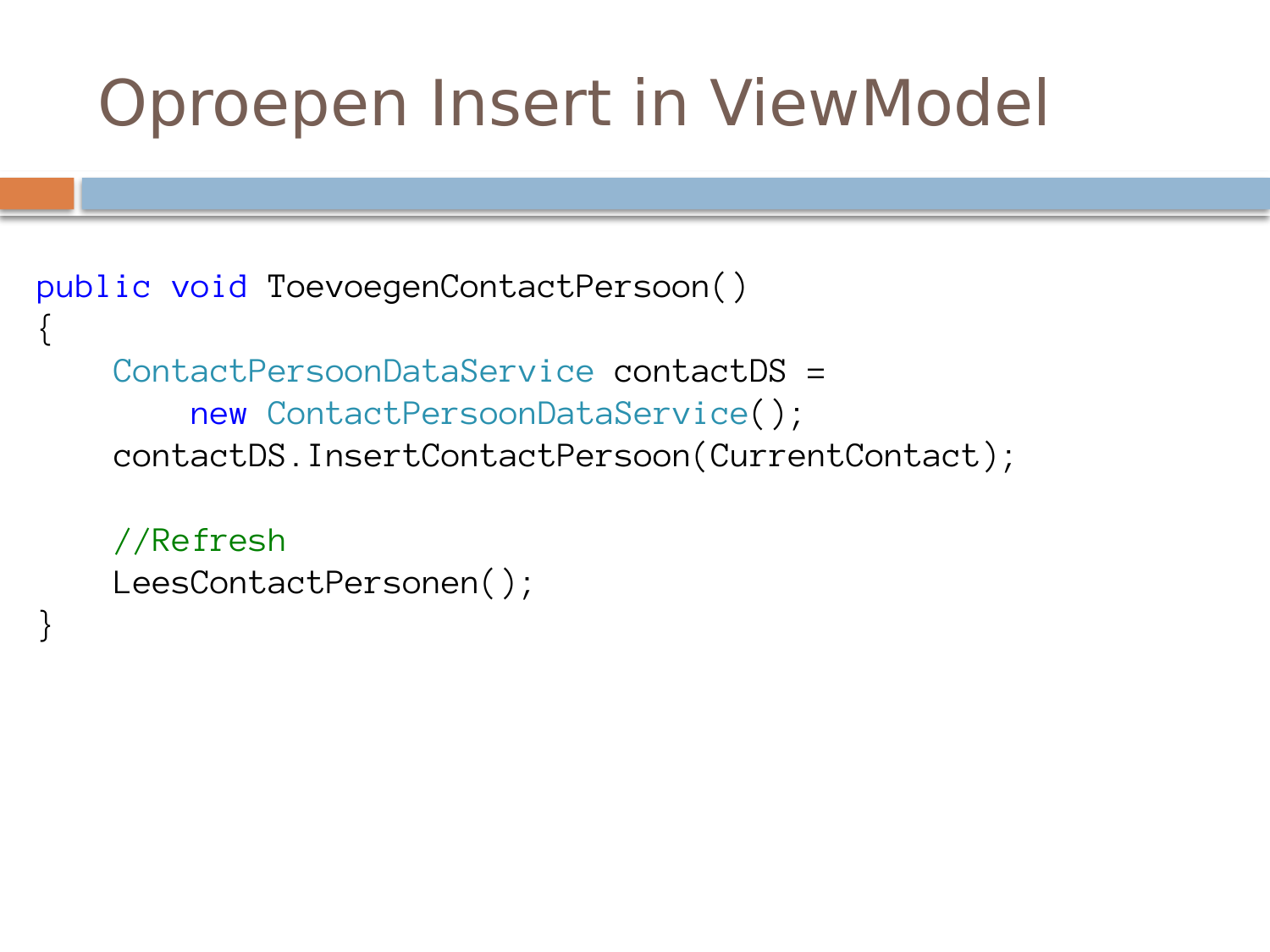

# Oproepen Insert in ViewModel
public void ToevoegenContactPersoon()
{
    ContactPersoonDataService contactDS =
        new ContactPersoonDataService();
    contactDS.InsertContactPersoon(CurrentContact);

    //Refresh
    LeesContactPersonen();
}